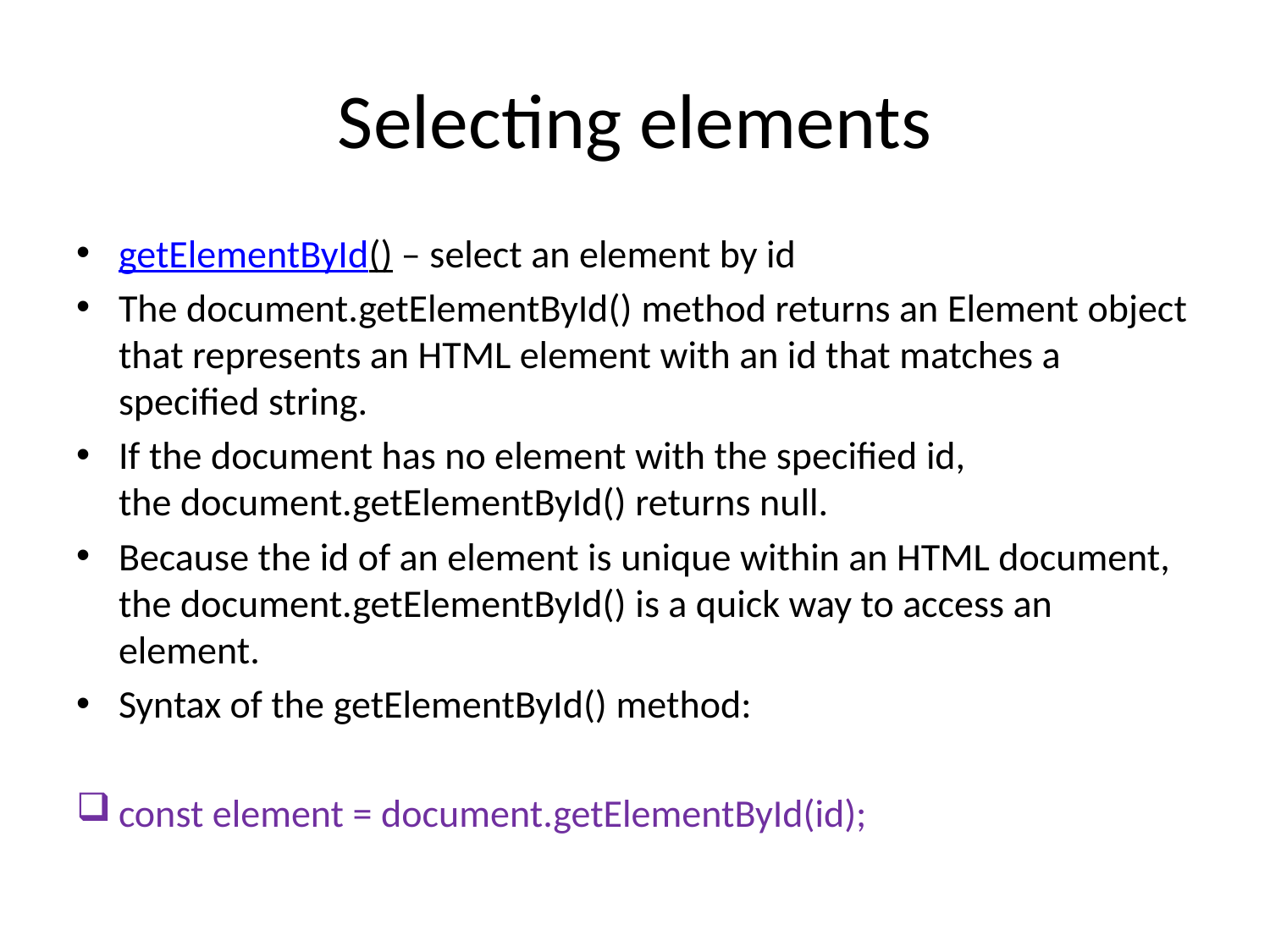

# Selecting elements
getElementById() – select an element by id
The document.getElementById() method returns an Element object that represents an HTML element with an id that matches a specified string.
If the document has no element with the specified id, the document.getElementById() returns null.
Because the id of an element is unique within an HTML document, the document.getElementById() is a quick way to access an element.
Syntax of the getElementById() method:

const element = document.getElementById(id);